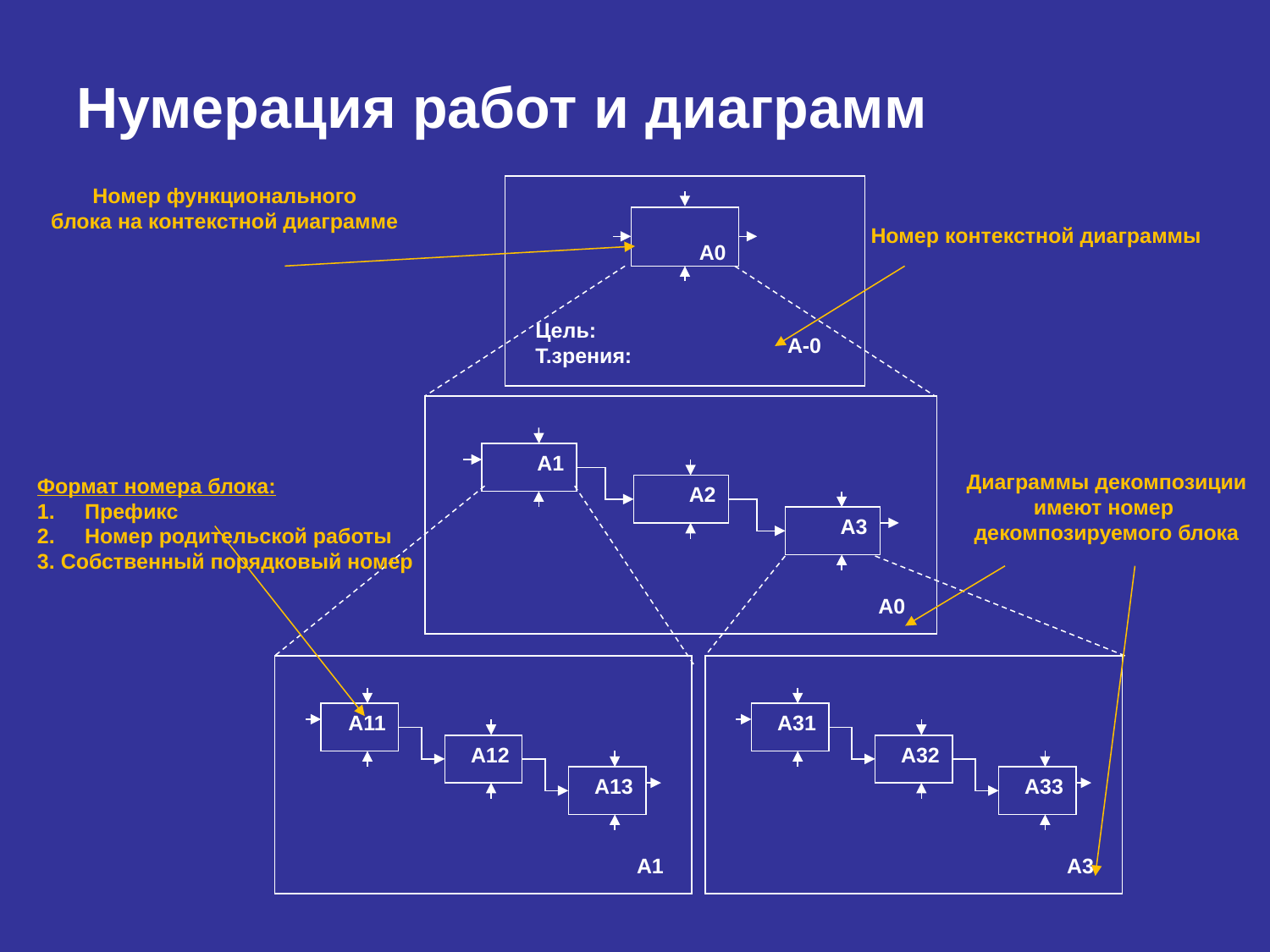

# Нумерация работ и диаграмм

А0

Цель:
Т.зрения:
А-0

Номер функционального
блока на контекстной диаграмме

Номер контекстной диаграммы

А1

А2

А3

А0
Диаграммы декомпозиции имеют номер  декомпозируемого блока

Формат номера блока:
Префикс
Номер родительской работы
3. Собственный порядковый номер

А11

А12

А13

А1

А31

А32

А33

А3
24